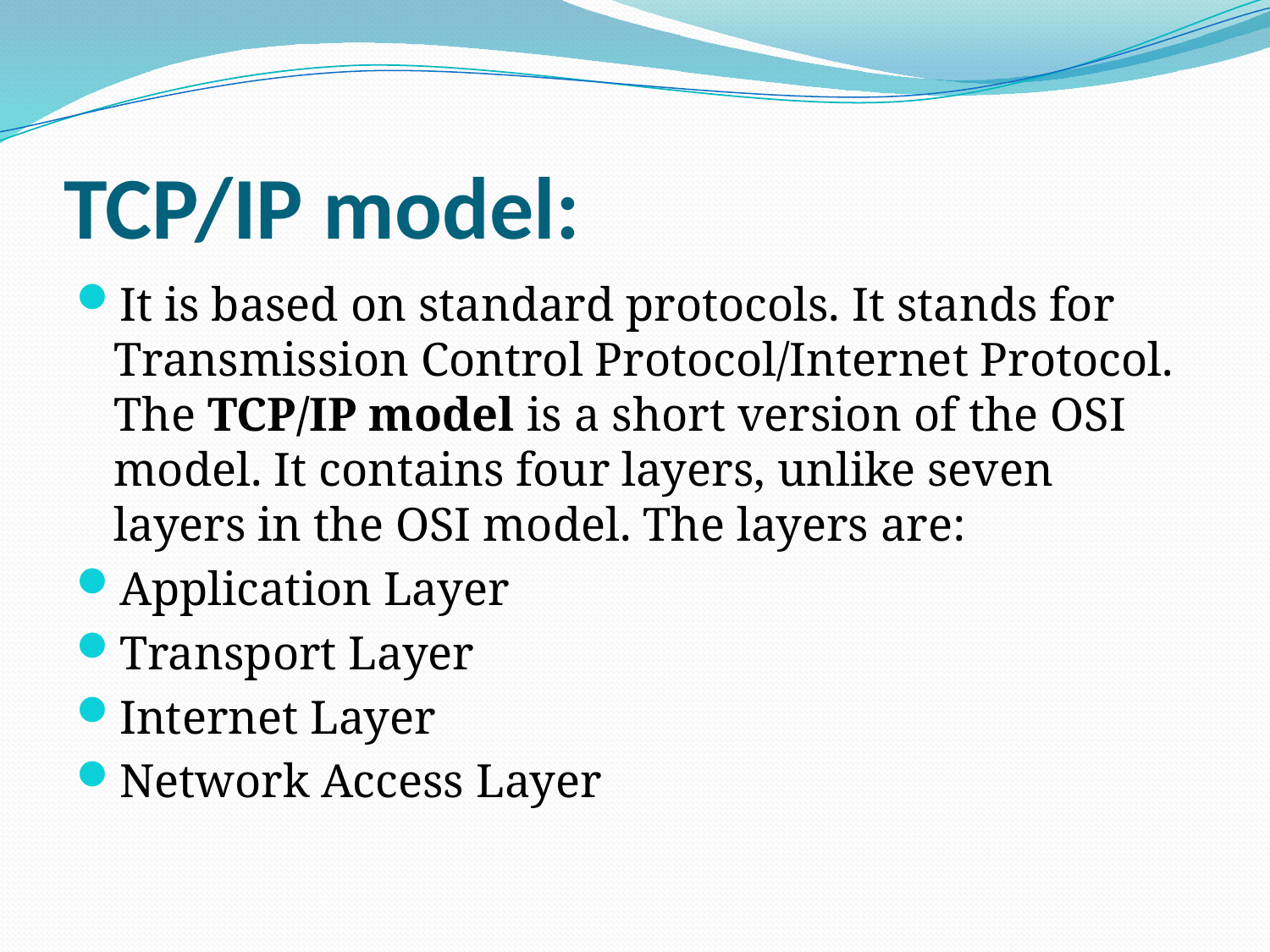

# TCP/IP model:
It is based on standard protocols. It stands for Transmission Control Protocol/Internet Protocol. The TCP/IP model is a short version of the OSI model. It contains four layers, unlike seven layers in the OSI model. The layers are:
Application Layer
Transport Layer
Internet Layer
Network Access Layer